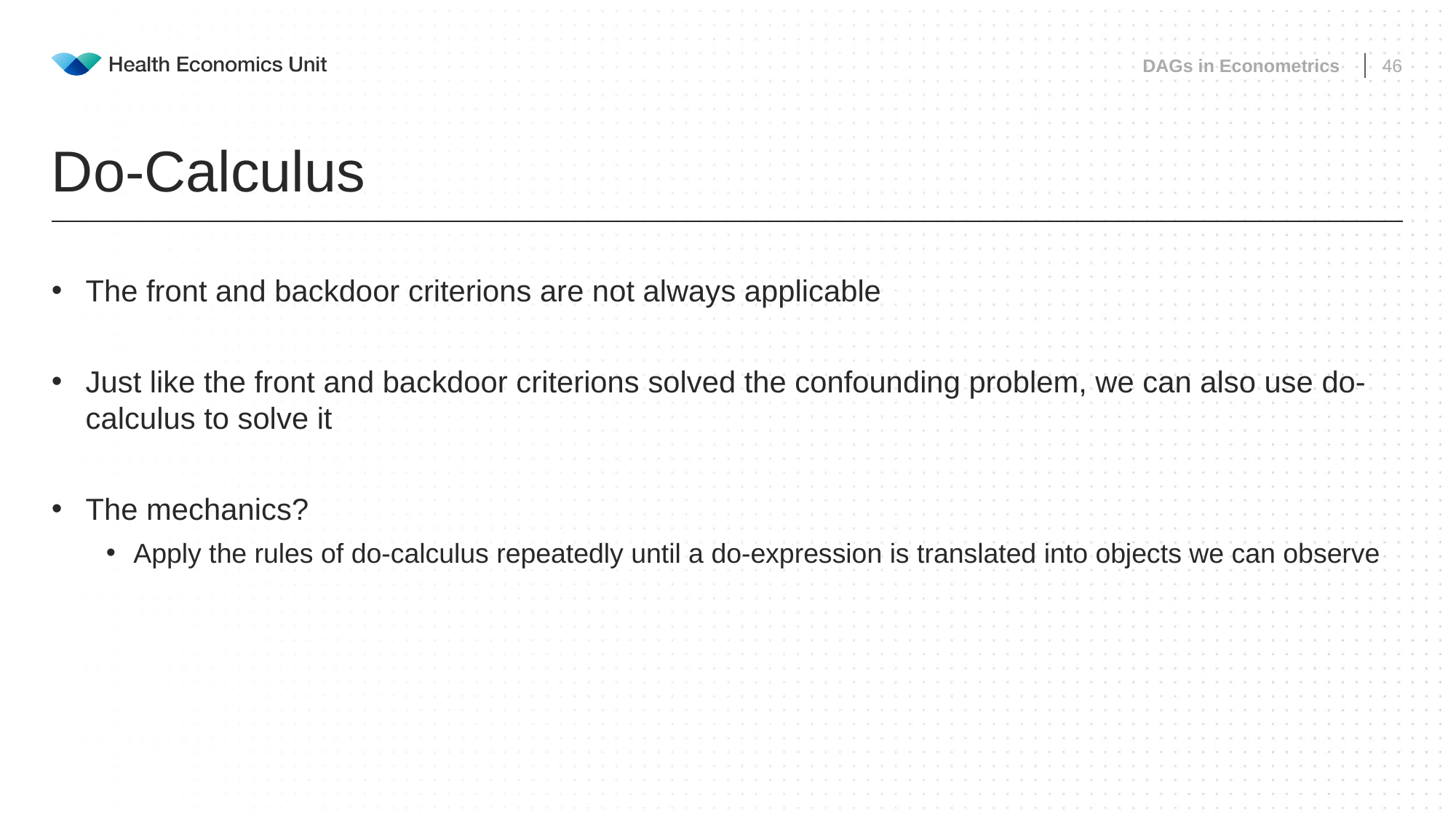

DAGs in Econometrics
46
# Do-Calculus
The front and backdoor criterions are not always applicable

Just like the front and backdoor criterions solved the confounding problem, we can also use do-calculus to solve it

The mechanics?
Apply the rules of do-calculus repeatedly until a do-expression is translated into objects we can observe